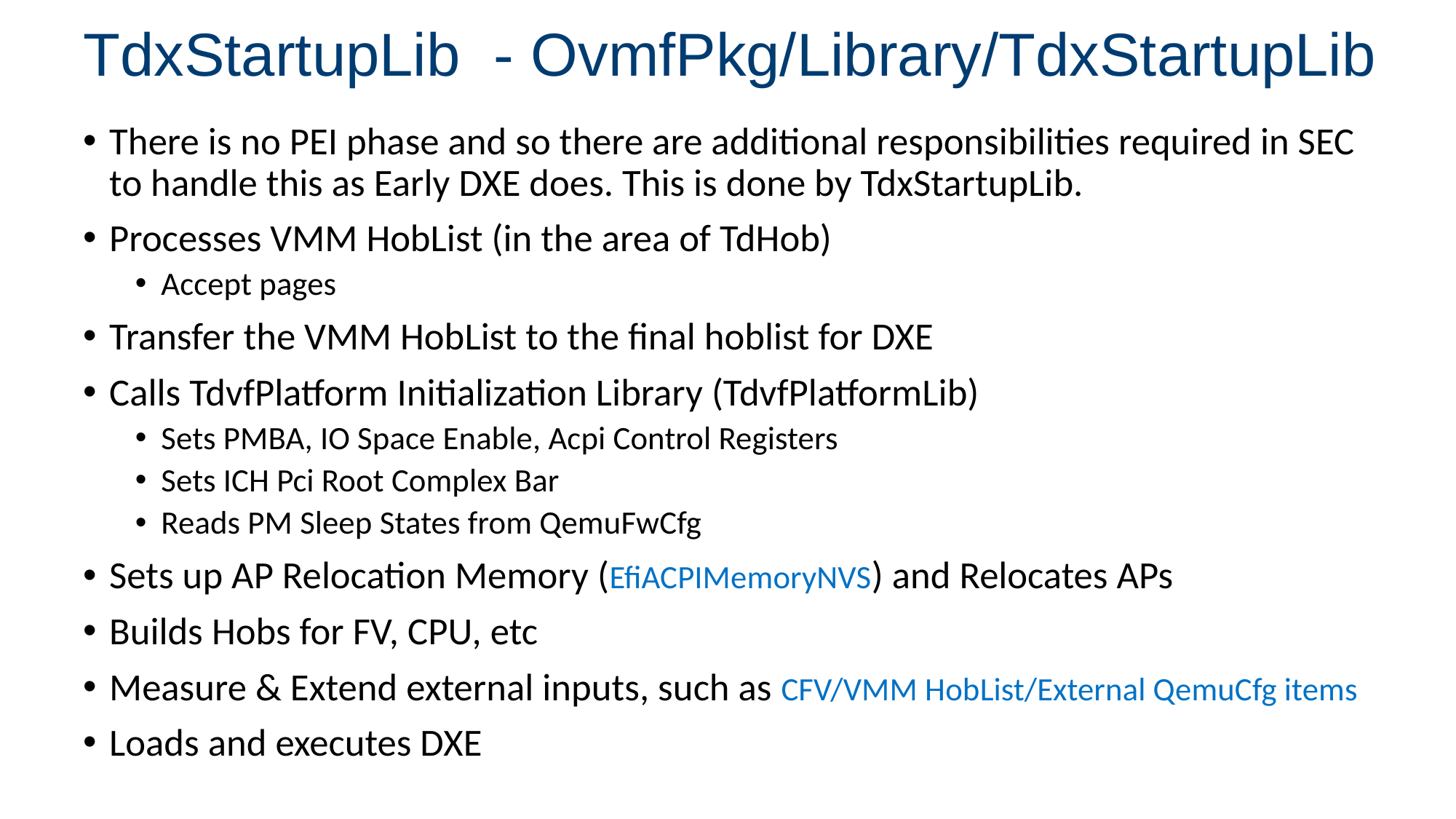

# TdxStartupLib  - OvmfPkg/Library/TdxStartupLib
There is no PEI phase and so there are additional responsibilities required in SEC to handle this as Early DXE does. This is done by TdxStartupLib.
Processes VMM HobList (in the area of TdHob)
Accept pages
Transfer the VMM HobList to the final hoblist for DXE
Calls TdvfPlatform Initialization Library (TdvfPlatformLib)
Sets PMBA, IO Space Enable, Acpi Control Registers
Sets ICH Pci Root Complex Bar
Reads PM Sleep States from QemuFwCfg
Sets up AP Relocation Memory (EfiACPIMemoryNVS) and Relocates APs
Builds Hobs for FV, CPU, etc
Measure & Extend external inputs, such as CFV/VMM HobList/External QemuCfg items
Loads and executes DXE